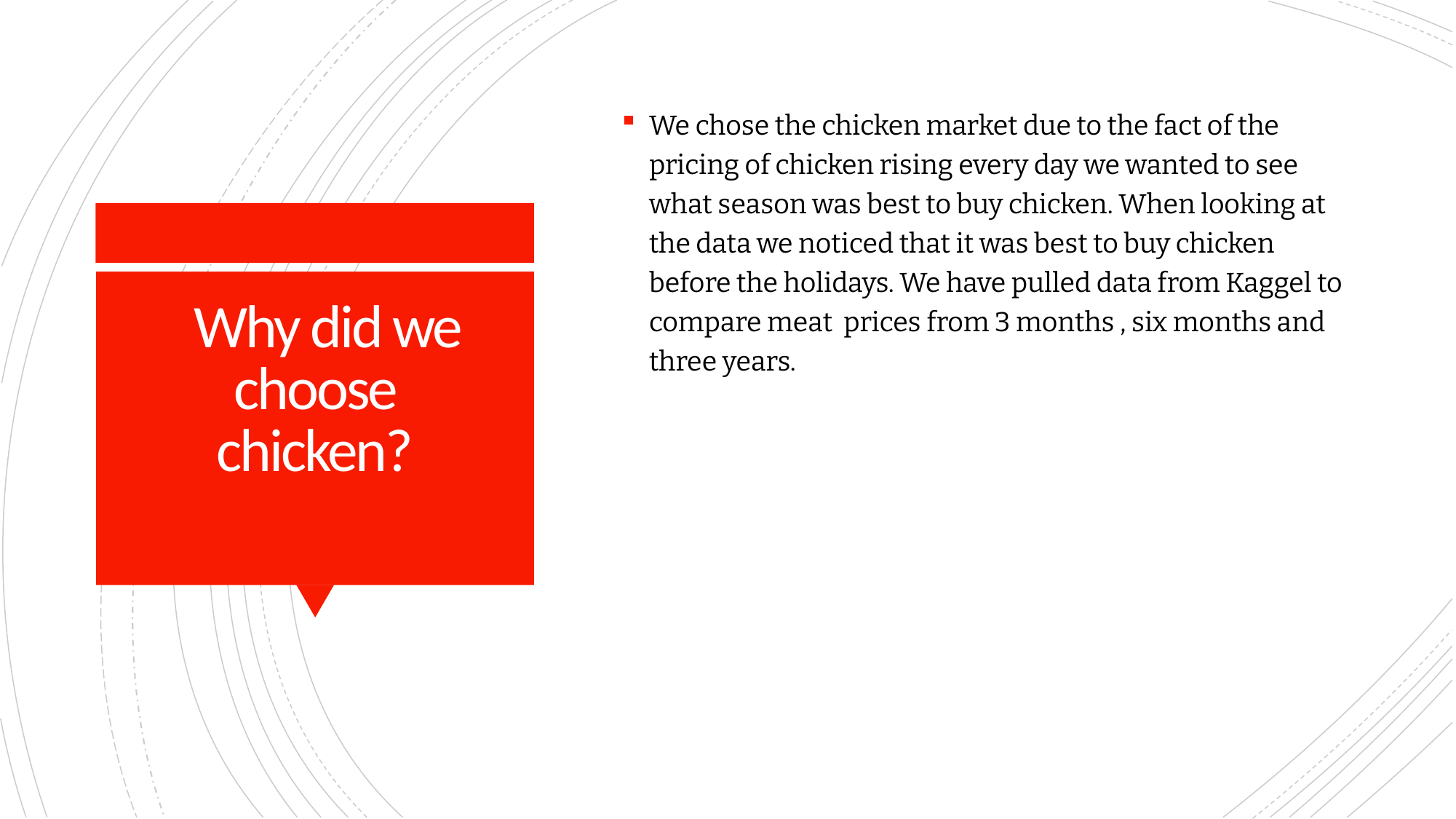

We chose the chicken market due to the fact of the pricing of chicken rising every day we wanted to see what season was best to buy chicken. When looking at the data we noticed that it was best to buy chicken before the holidays. We have pulled data from Kaggel to compare meat  prices from 3 months , six months and three years.
# Why did we choose chicken?